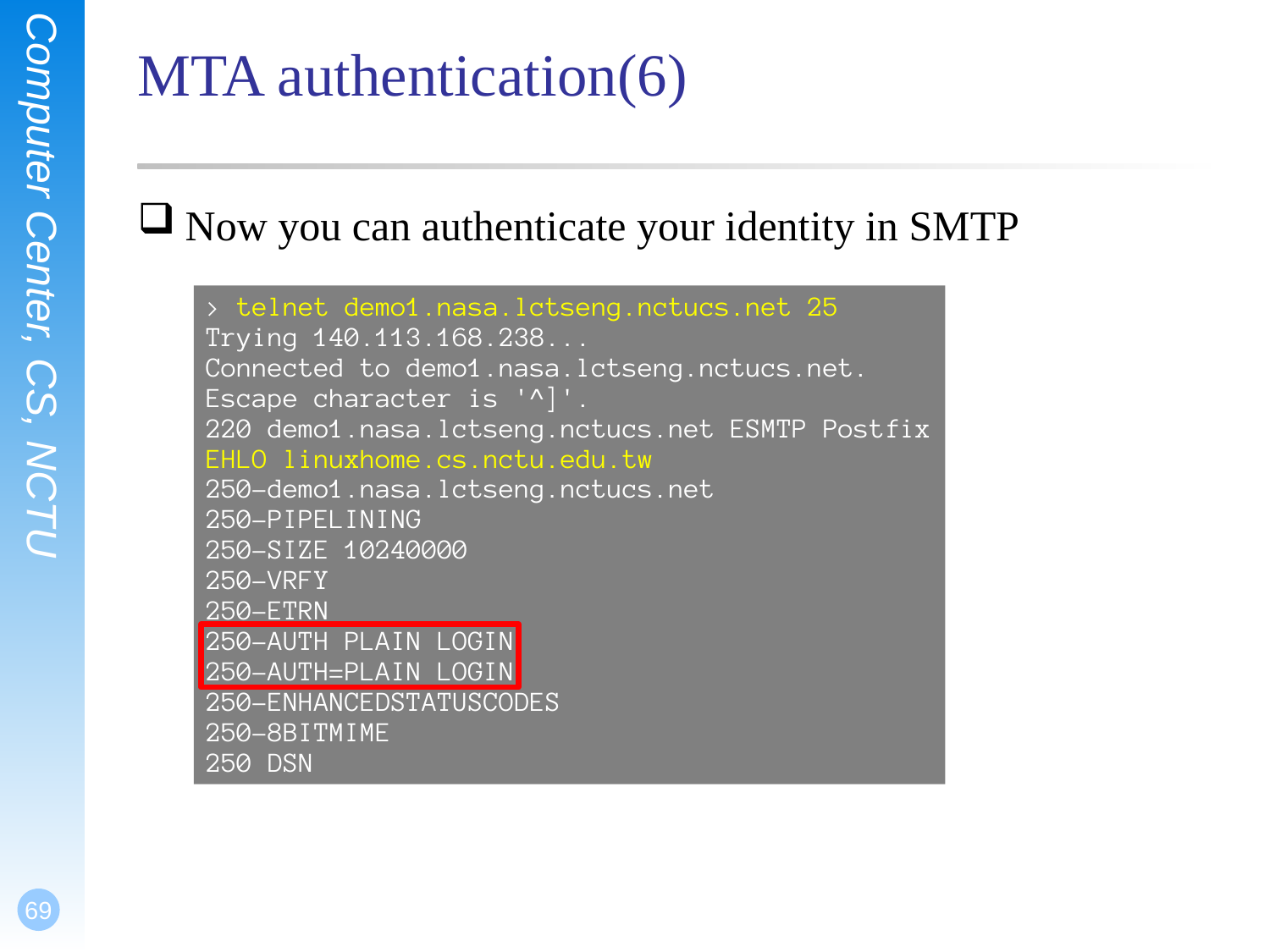

# MTA authentication(6)
Now you can authenticate your identity in SMTP
> telnet demo1.nasa.lctseng.nctucs.net 25
Trying 140.113.168.238...
Connected to demo1.nasa.lctseng.nctucs.net.
Escape character is '^]'.
220 demo1.nasa.lctseng.nctucs.net ESMTP Postfix
EHLO linuxhome.cs.nctu.edu.tw
250-demo1.nasa.lctseng.nctucs.net
250-PIPELINING
250-SIZE 10240000
250-VRFY
250-ETRN
250-AUTH PLAIN LOGIN
250-AUTH=PLAIN LOGIN
250-ENHANCEDSTATUSCODES
250-8BITMIME
250 DSN